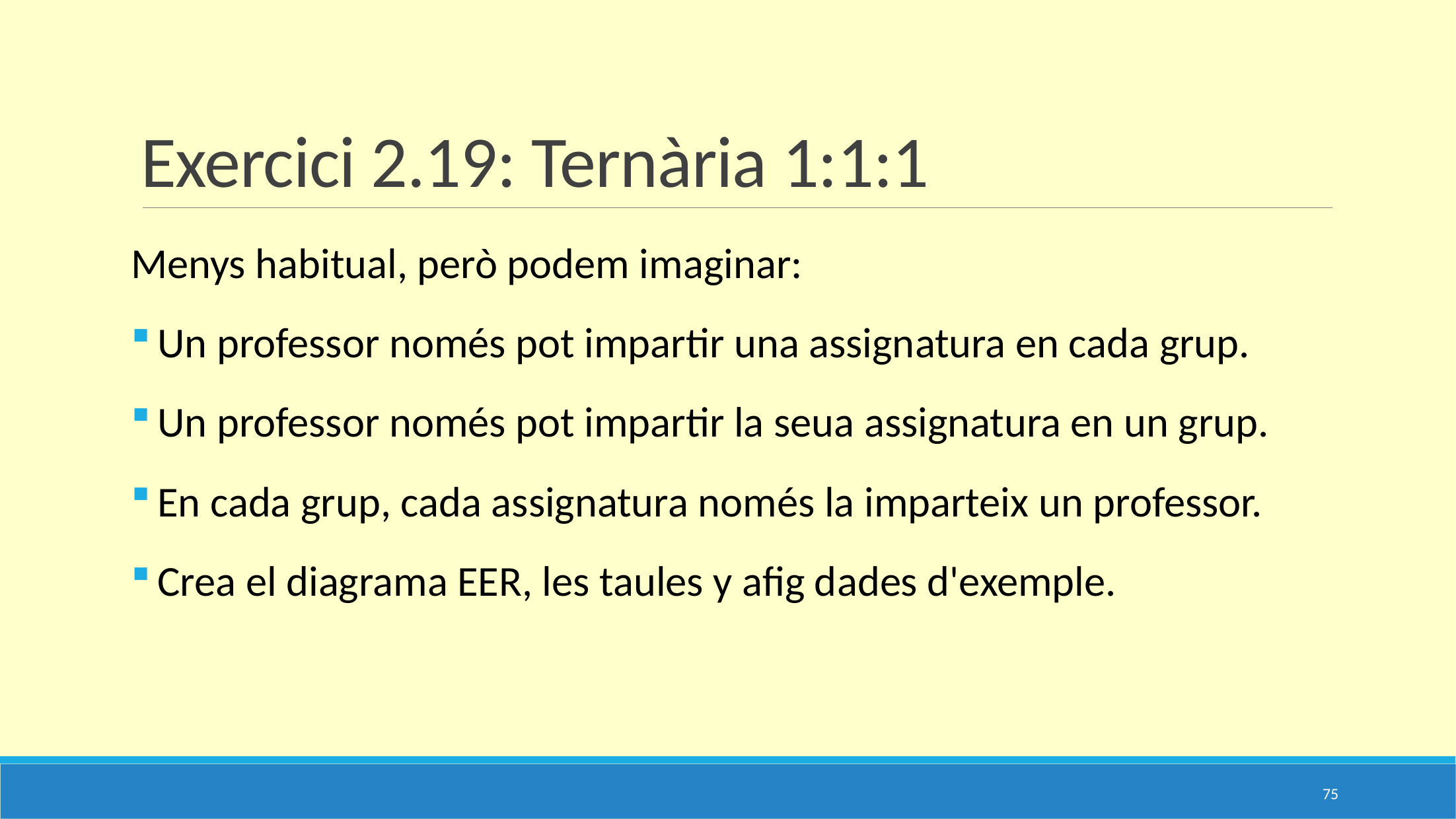

# Exercici 2.19: Ternària 1:1:1
Menys habitual, però podem imaginar:
 Un professor només pot impartir una assignatura en cada grup.
 Un professor només pot impartir la seua assignatura en un grup.
 En cada grup, cada assignatura només la imparteix un professor.
 Crea el diagrama EER, les taules y afig dades d'exemple.
75